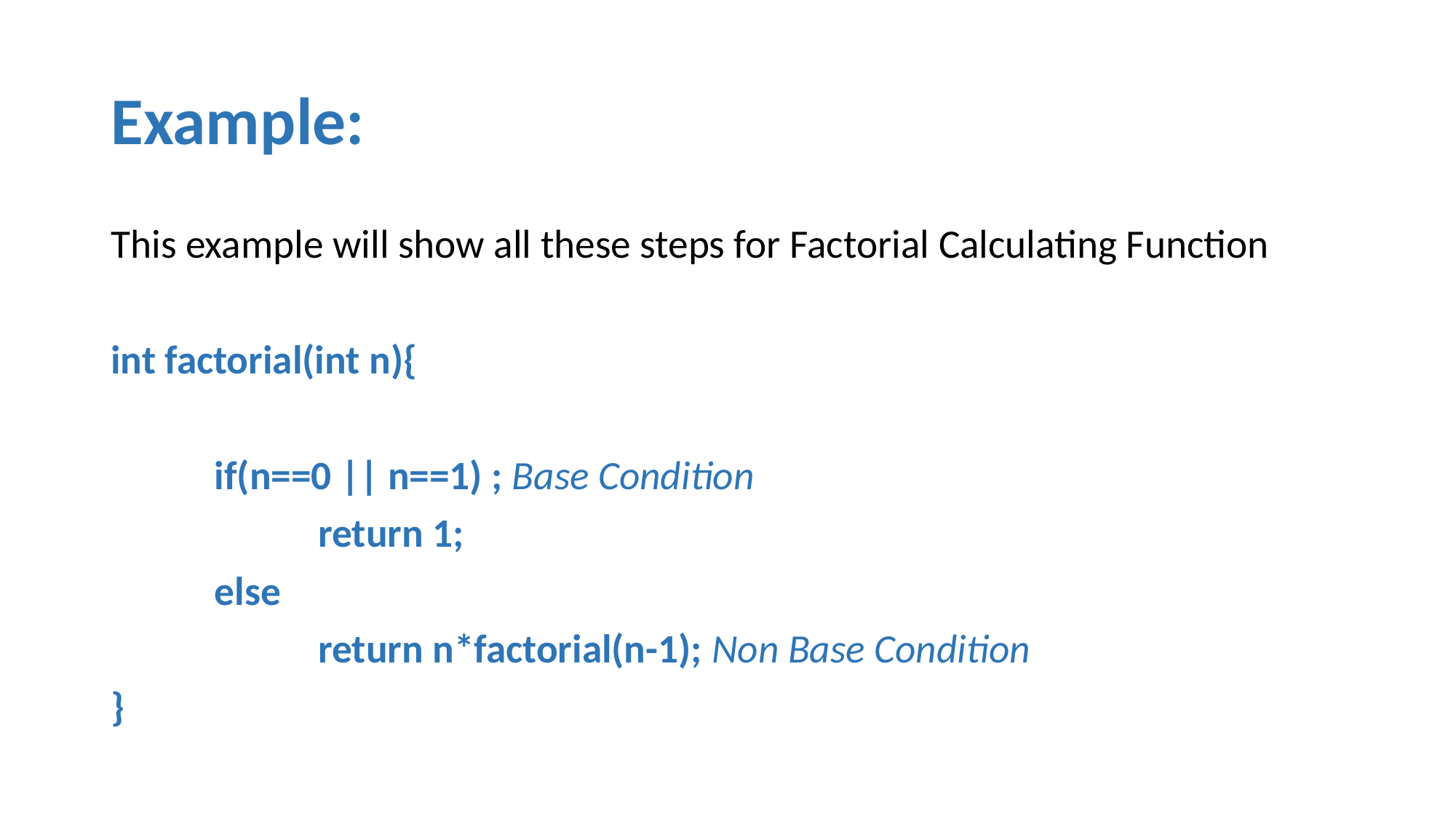

# Example:
This example will show all these steps for Factorial Calculating Function

int factorial(int n){

	if(n==0 || n==1) ; Base Condition
		return 1;
	else
		return n*factorial(n-1); Non Base Condition
}